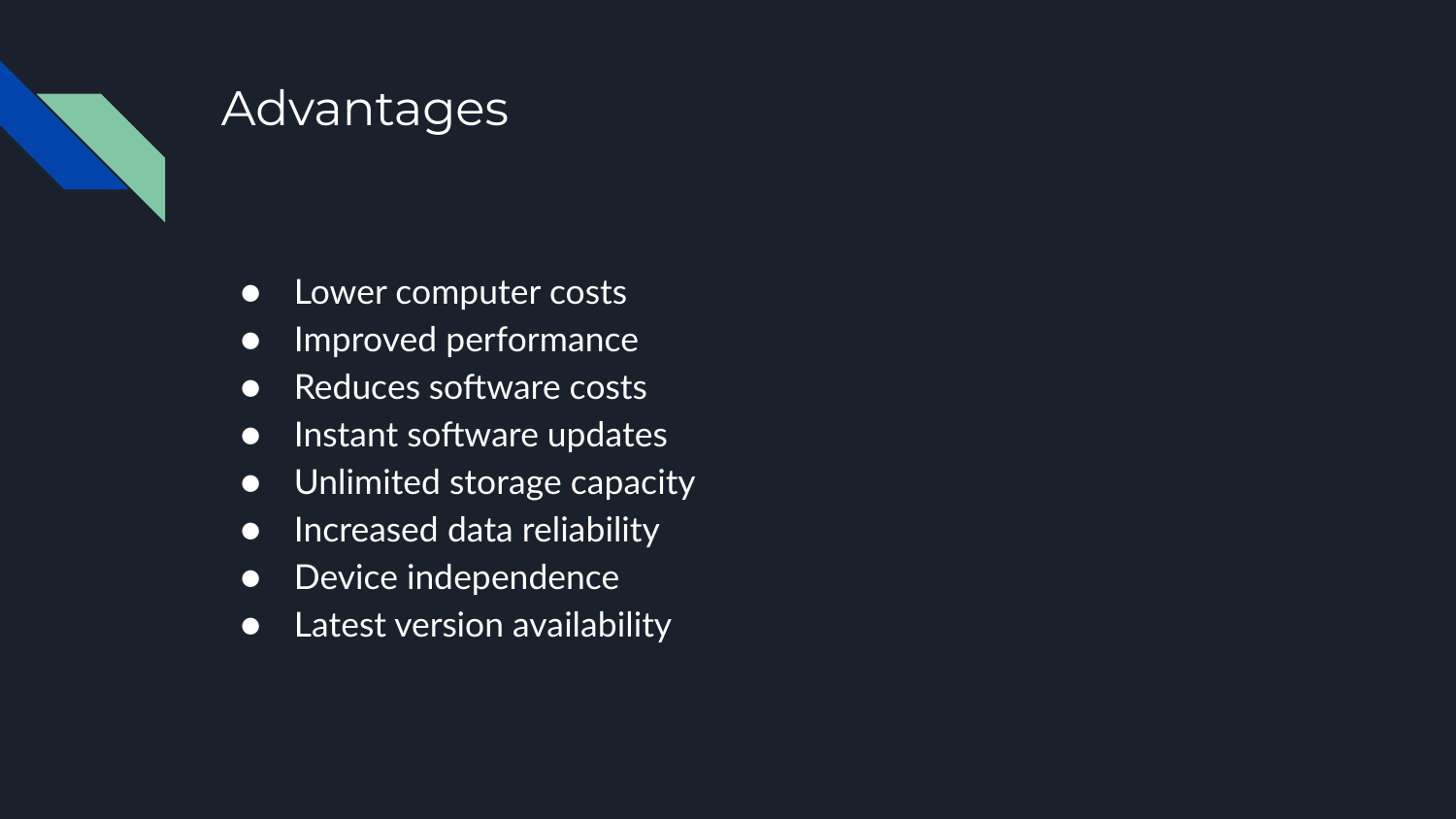

# Advantages
Lower computer costs
Improved performance
Reduces software costs
Instant software updates
Unlimited storage capacity
Increased data reliability
Device independence
Latest version availability